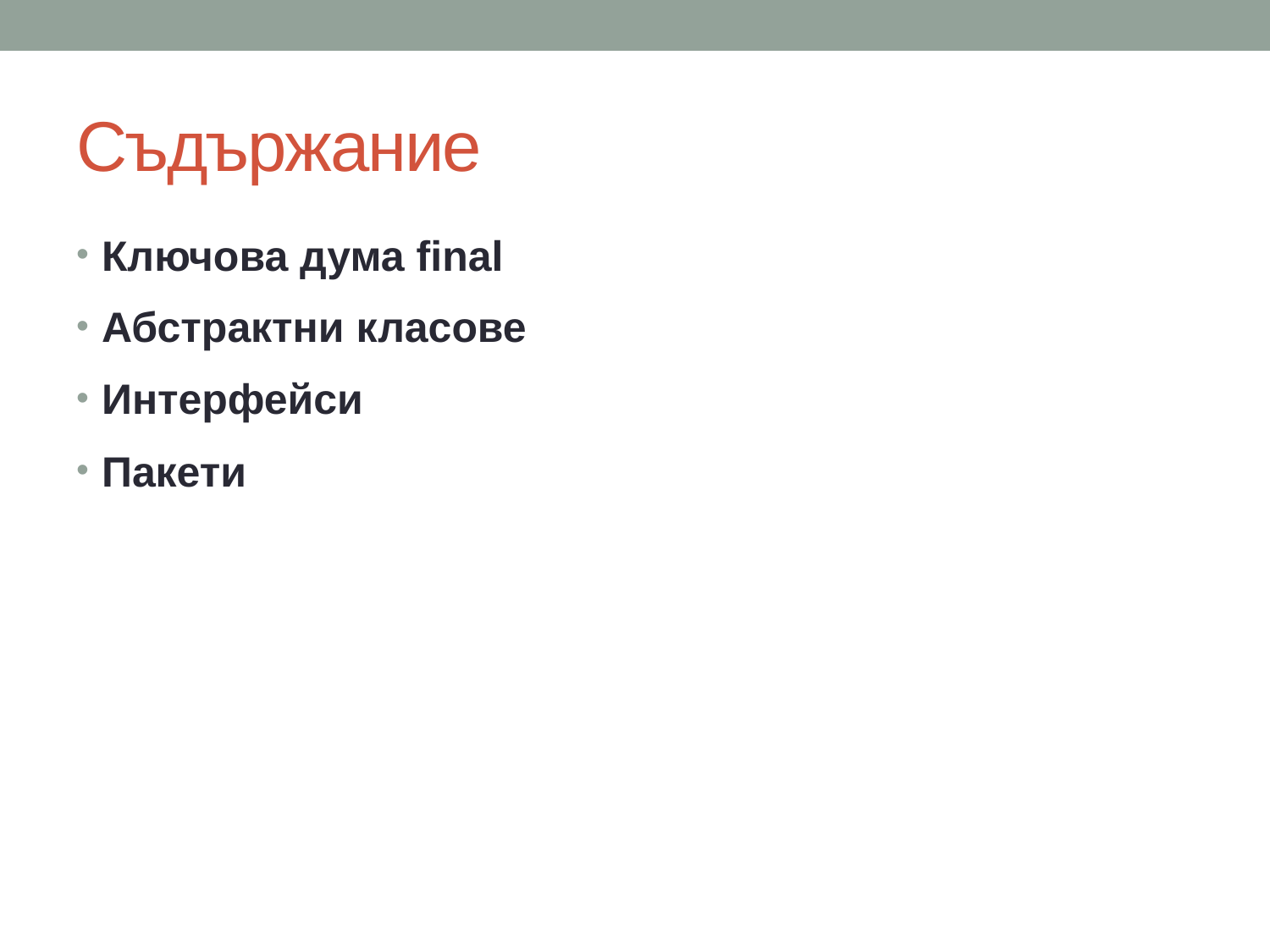

# Съдържание
Ключова дума final
Абстрактни класове
Интерфейси
Пакети